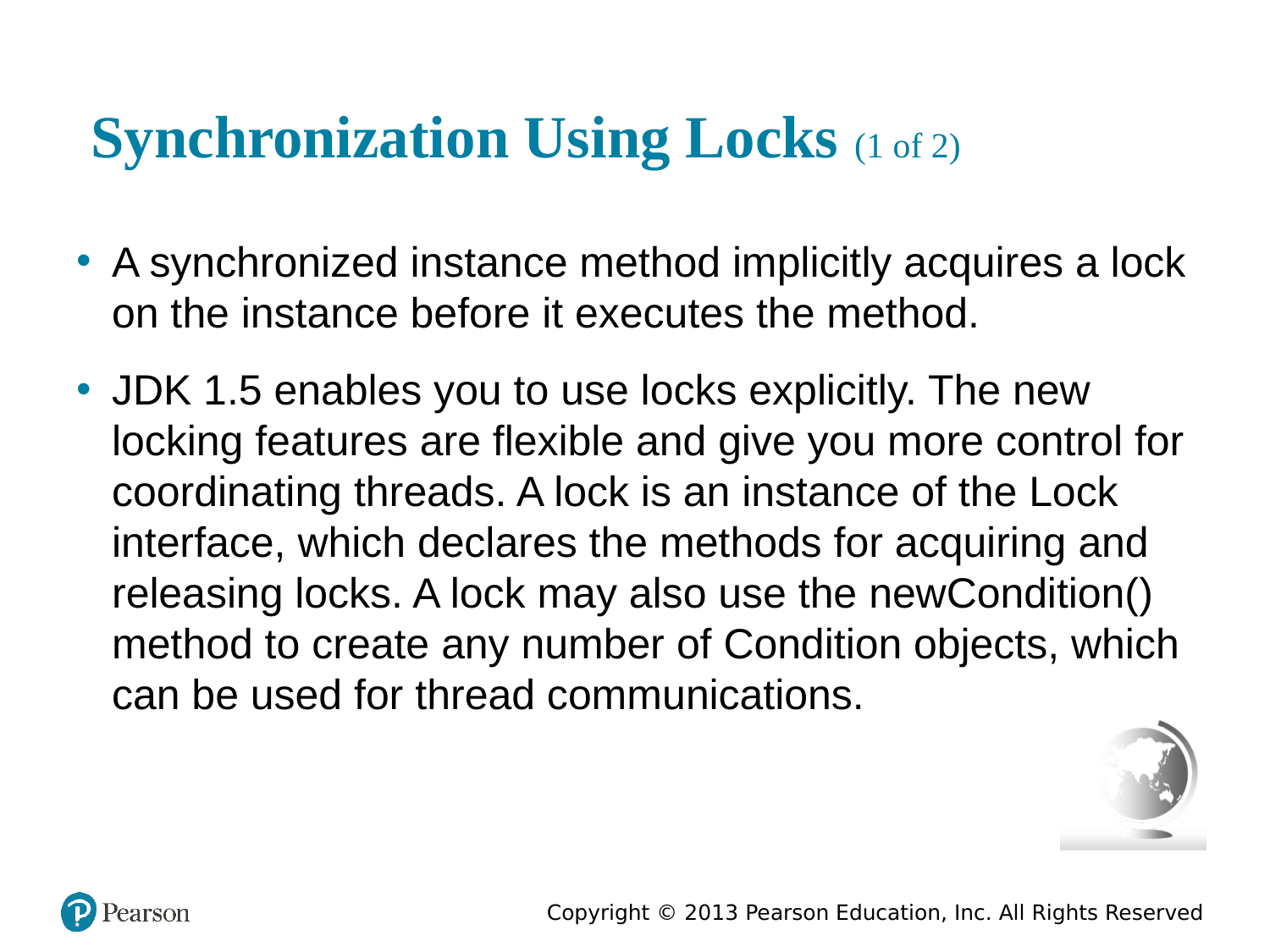

# Synchronization Using Locks (1 of 2)
A synchronized instance method implicitly acquires a lock on the instance before it executes the method.
JDK 1.5 enables you to use locks explicitly. The new locking features are flexible and give you more control for coordinating threads. A lock is an instance of the Lock interface, which declares the methods for acquiring and releasing locks. A lock may also use the newCondition() method to create any number of Condition objects, which can be used for thread communications.